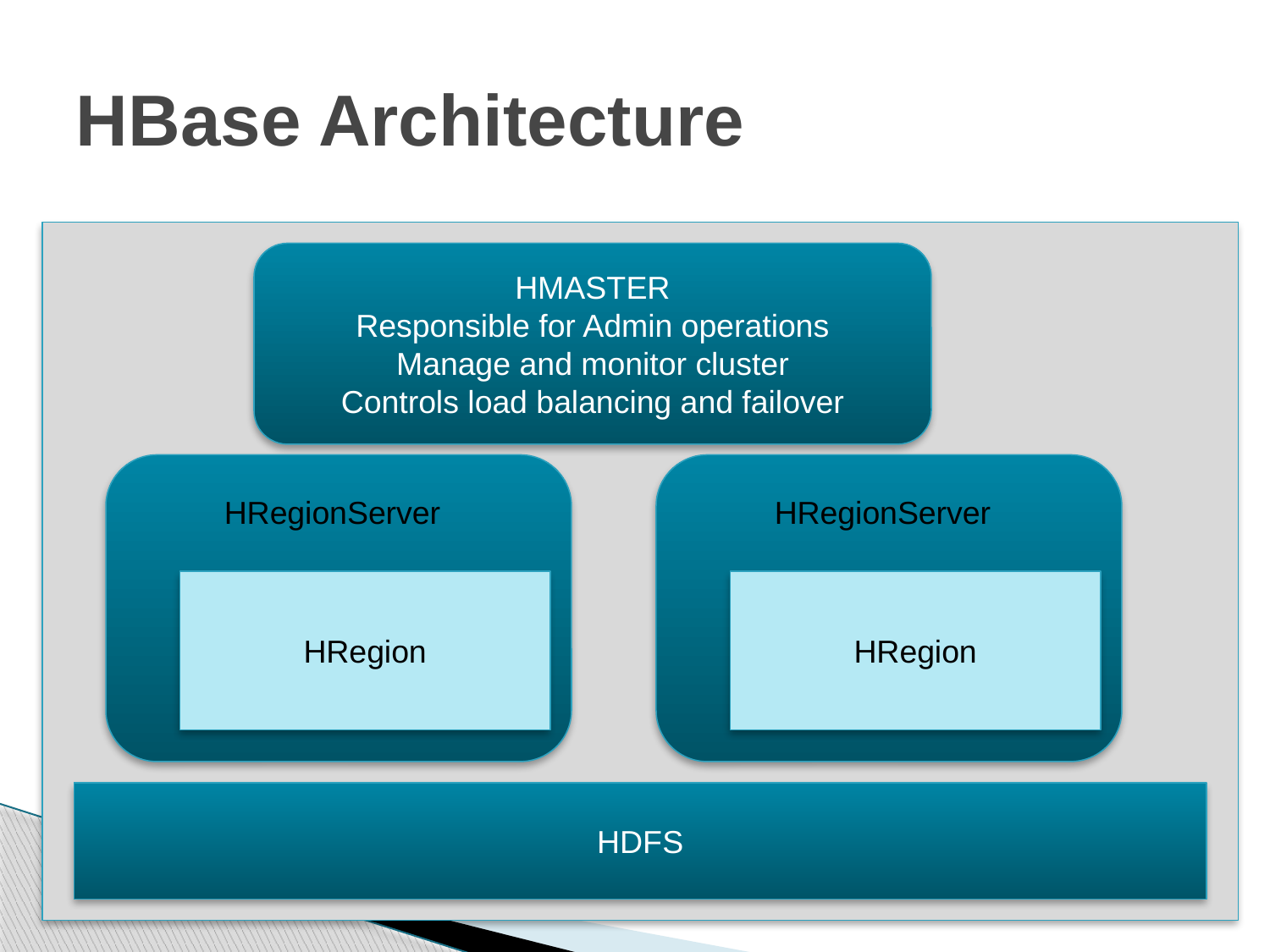

# HBase Architecture

HMASTER
Responsible for Admin operations
Manage and monitor cluster
Controls load balancing and failover

HRegionServer
HRegionServer
HRegion
HRegion
HDFS